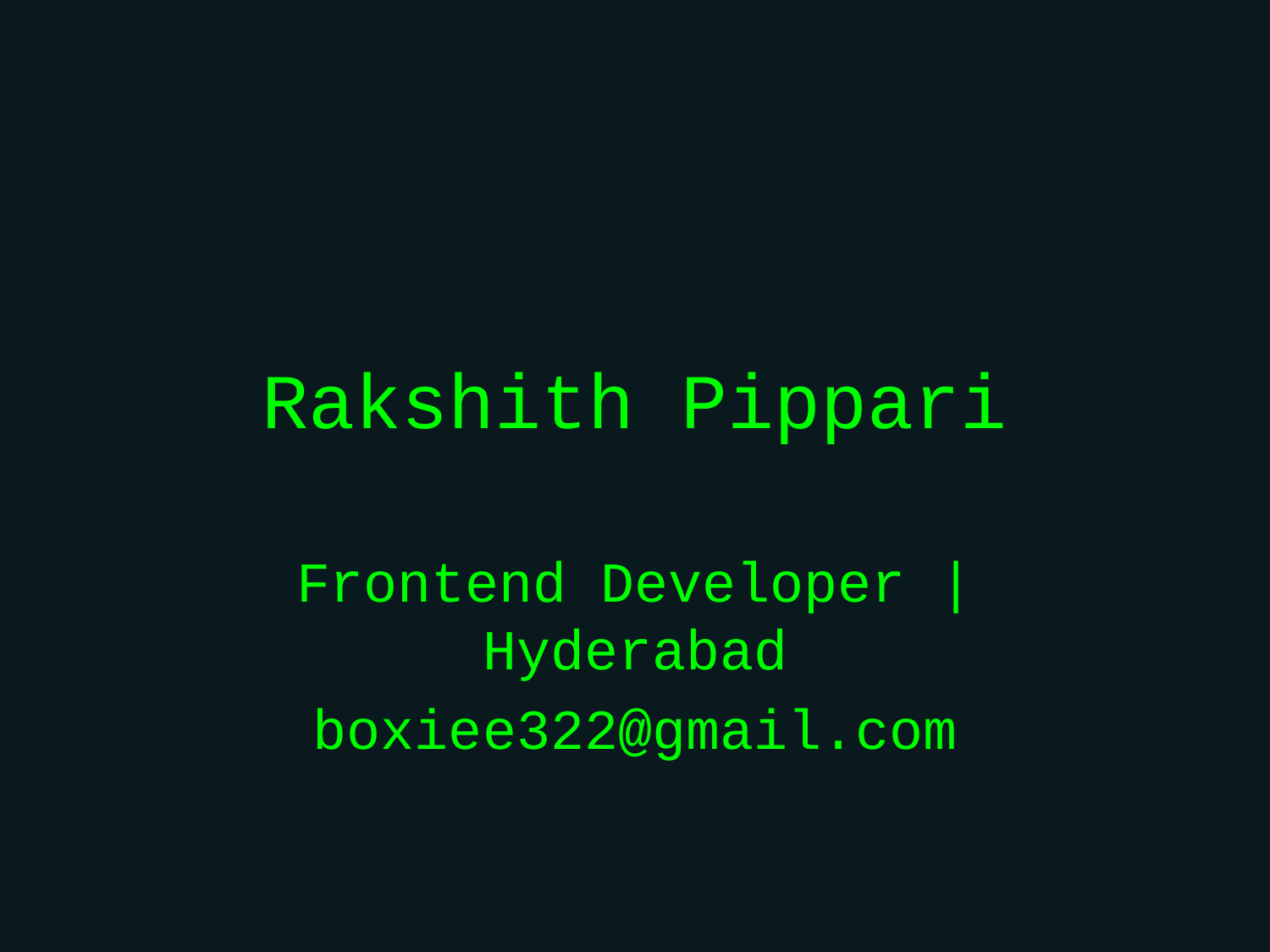

# Rakshith Pippari
Frontend Developer | Hyderabad
boxiee322@gmail.com